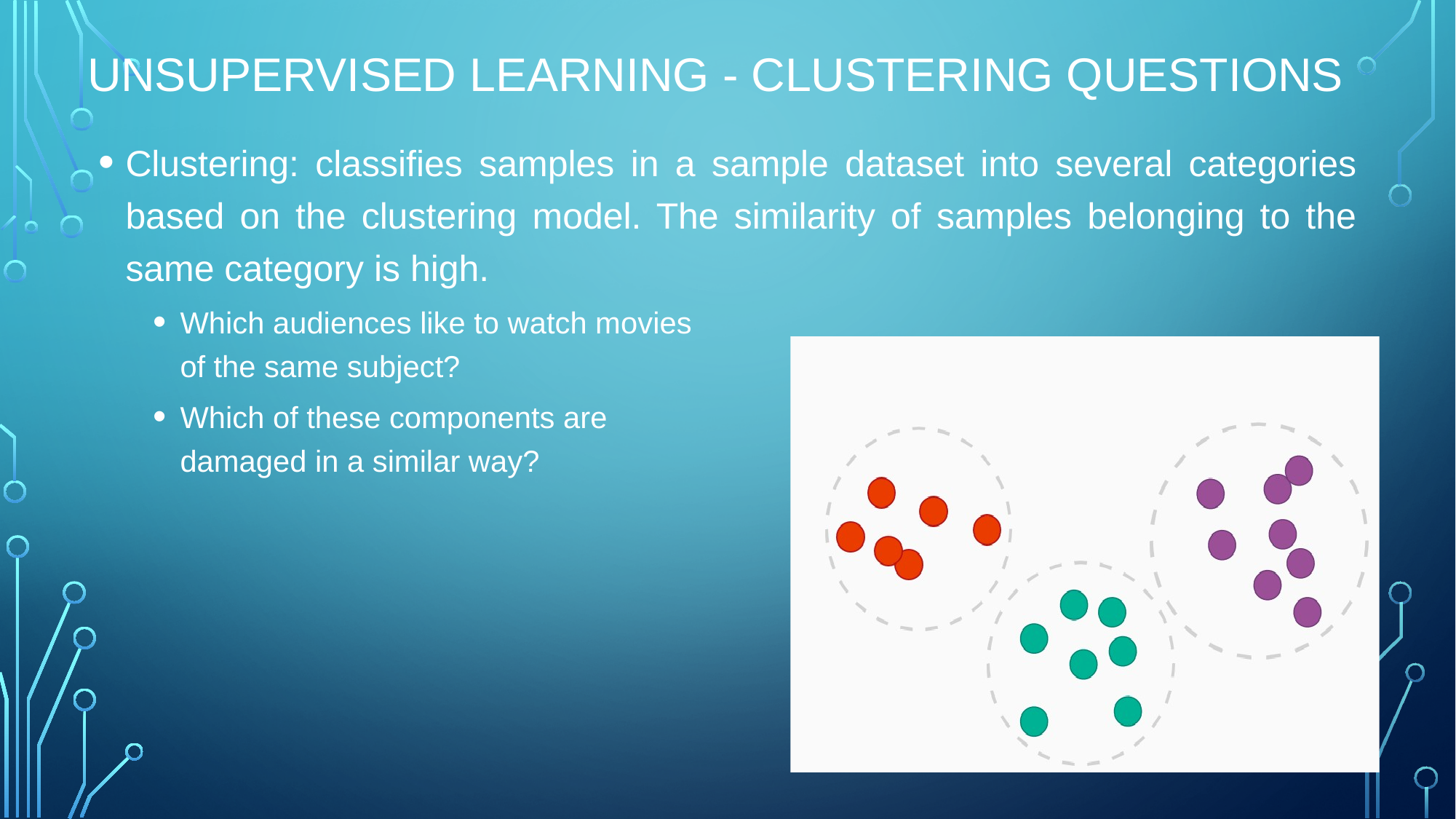

# Unsupervised Learning - Clustering Questions
Clustering: classifies samples in a sample dataset into several categories based on the clustering model. The similarity of samples belonging to the same category is high.
Which audiences like to watch movies
of the same subject?
Which of these components are
damaged in a similar way?